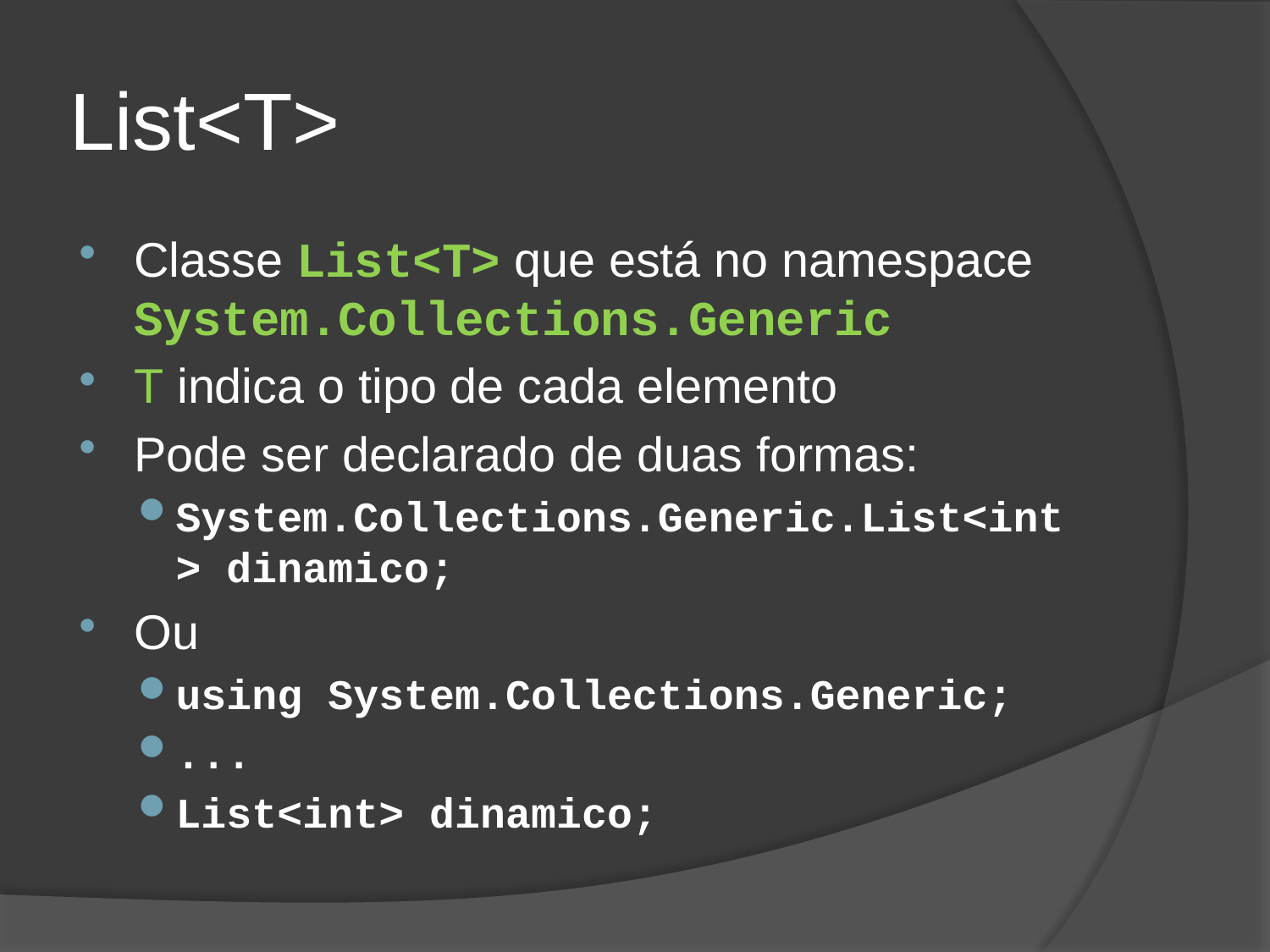

# List<T>
Classe List<T> que está no namespace System.Collections.Generic
T indica o tipo de cada elemento
Pode ser declarado de duas formas:
System.Collections.Generic.List<int> dinamico;
Ou
using System.Collections.Generic;
...
List<int> dinamico;